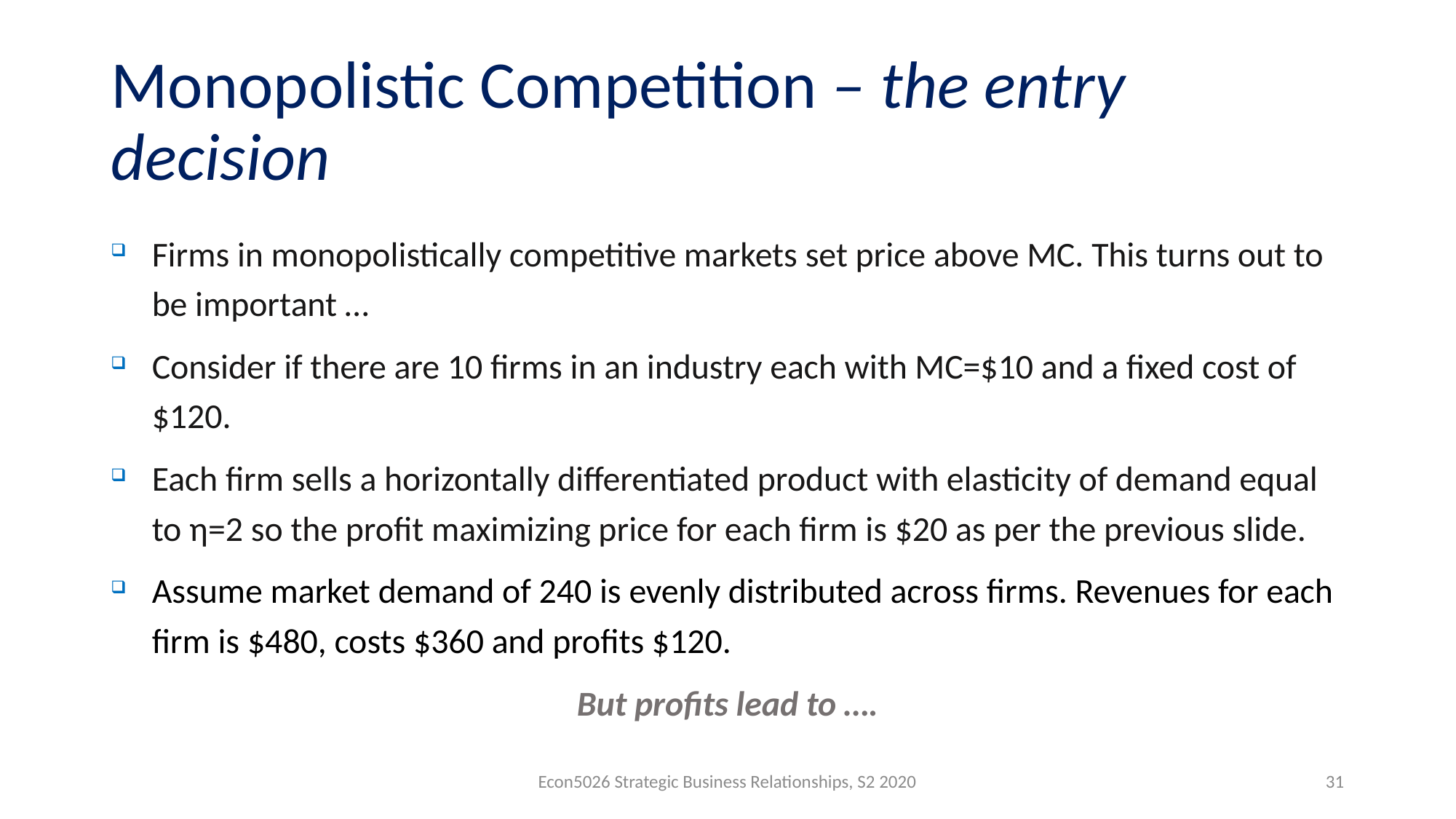

# Monopolistic Competition – the entry decision
Firms in monopolistically competitive markets set price above MC. This turns out to be important …
Consider if there are 10 firms in an industry each with MC=$10 and a fixed cost of $120.
Each firm sells a horizontally differentiated product with elasticity of demand equal to η=2 so the profit maximizing price for each firm is $20 as per the previous slide.
Assume market demand of 240 is evenly distributed across firms. Revenues for each firm is $480, costs $360 and profits $120.
But profits lead to ….

Econ5026 Strategic Business Relationships, S2 2020
31